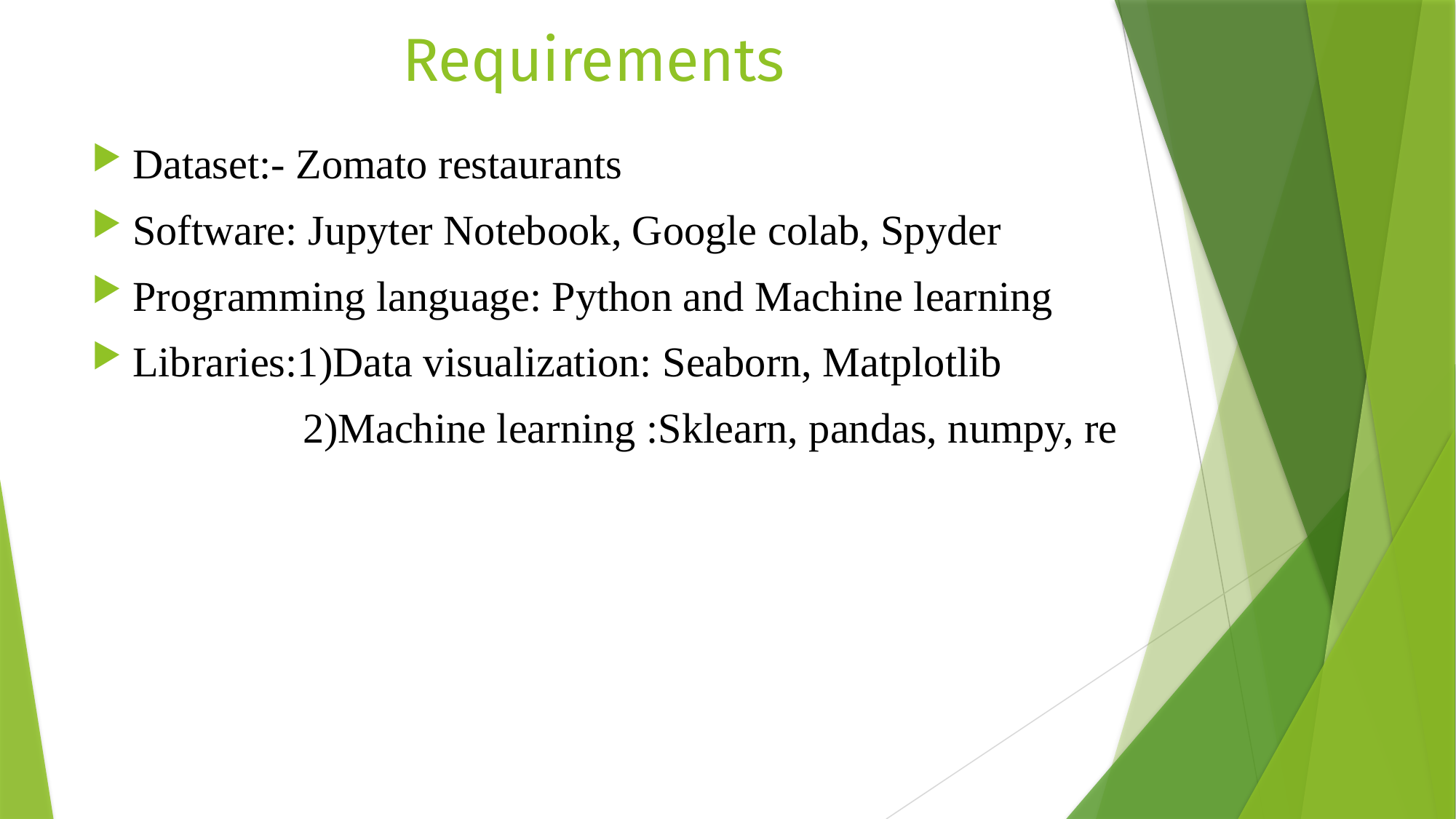

# Requirements
Dataset:- Zomato restaurants
Software: Jupyter Notebook, Google colab, Spyder
Programming language: Python and Machine learning
Libraries:1)Data visualization: Seaborn, Matplotlib
                    2)Machine learning :Sklearn, pandas, numpy, re